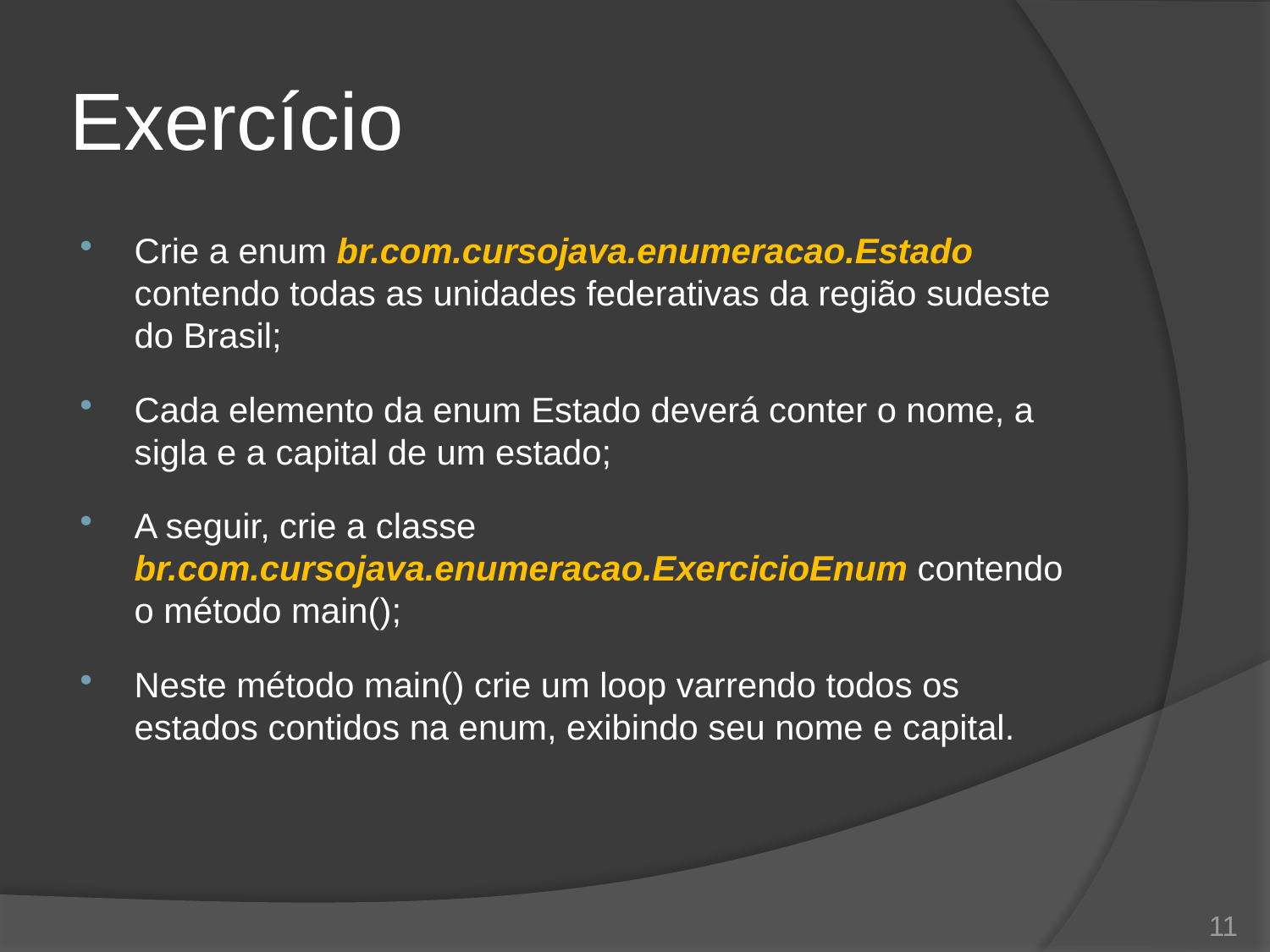

# Exercício
Crie a enum br.com.cursojava.enumeracao.Estado contendo todas as unidades federativas da região sudeste do Brasil;
Cada elemento da enum Estado deverá conter o nome, a sigla e a capital de um estado;
A seguir, crie a classe br.com.cursojava.enumeracao.ExercicioEnum contendo o método main();
Neste método main() crie um loop varrendo todos os estados contidos na enum, exibindo seu nome e capital.
11